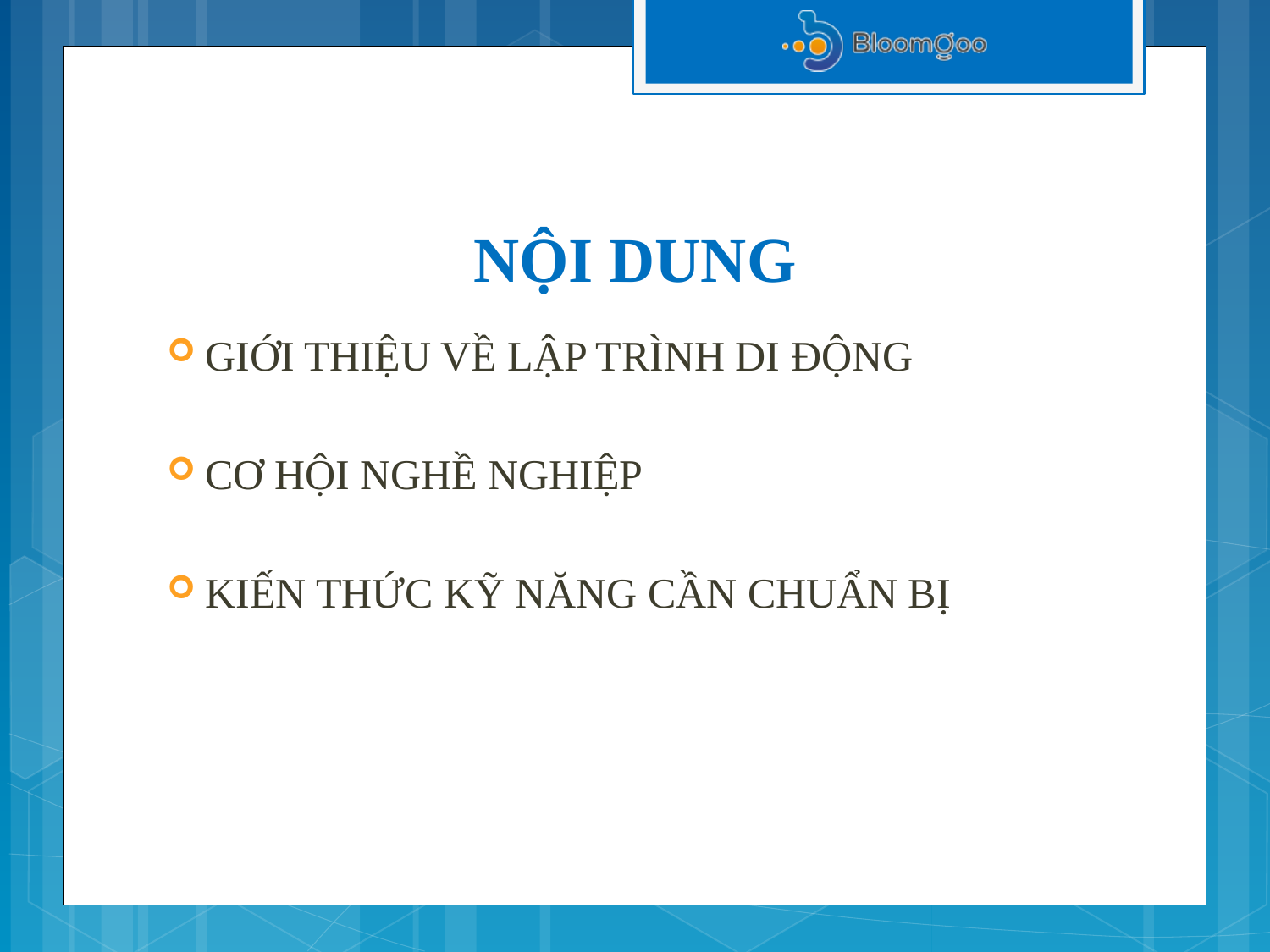

# NỘI DUNG
GIỚI THIỆU VỀ LẬP TRÌNH DI ĐỘNG

CƠ HỘI NGHỀ NGHIỆP

KIẾN THỨC KỸ NĂNG CẦN CHUẨN BỊ